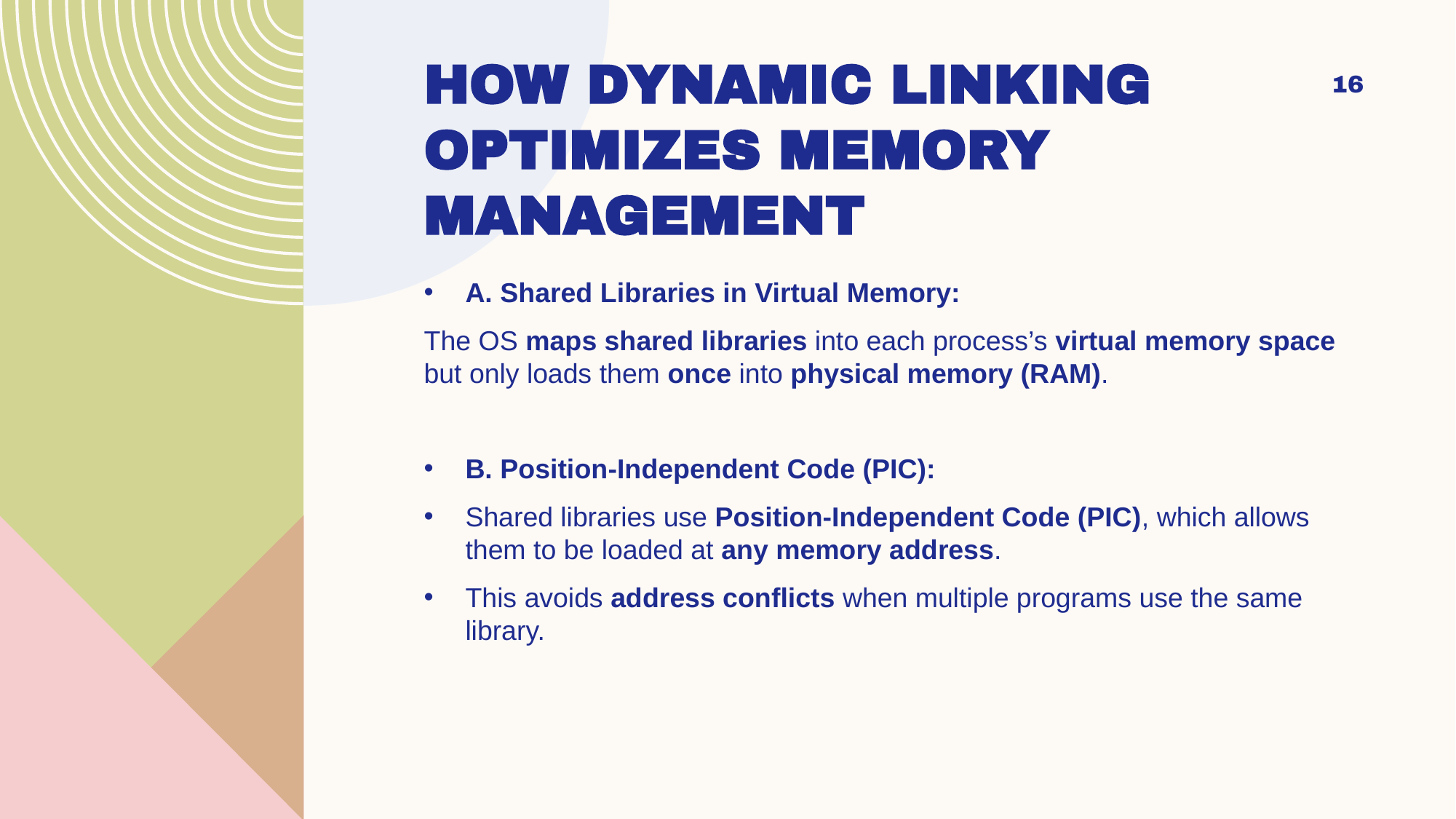

16
# How Dynamic Linking Optimizes Memory Management
A. Shared Libraries in Virtual Memory:
The OS maps shared libraries into each process’s virtual memory space but only loads them once into physical memory (RAM).

B. Position-Independent Code (PIC):
Shared libraries use Position-Independent Code (PIC), which allows them to be loaded at any memory address.
This avoids address conflicts when multiple programs use the same library.